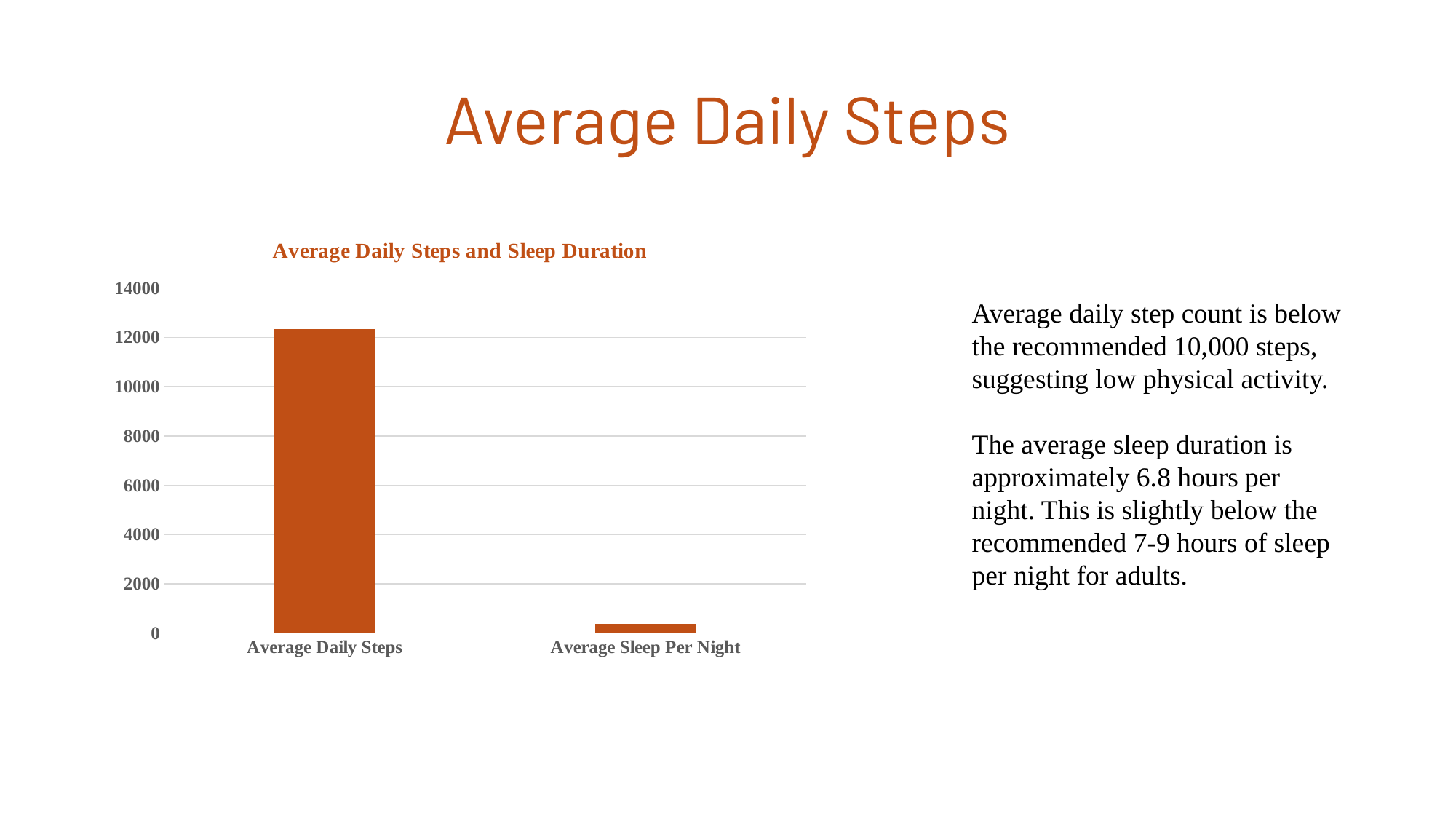

# Average Daily Steps

### Chart: Average Daily Steps and Sleep Duration

| Category |  |
|---|---|
| Average Daily Steps | 12344.142857142857 |
| Average Sleep Per Night | 373.0 |
Average daily step count is below the recommended 10,000 steps, suggesting low physical activity.

The average sleep duration is approximately 6.8 hours per night. This is slightly below the recommended 7-9 hours of sleep per night for adults.